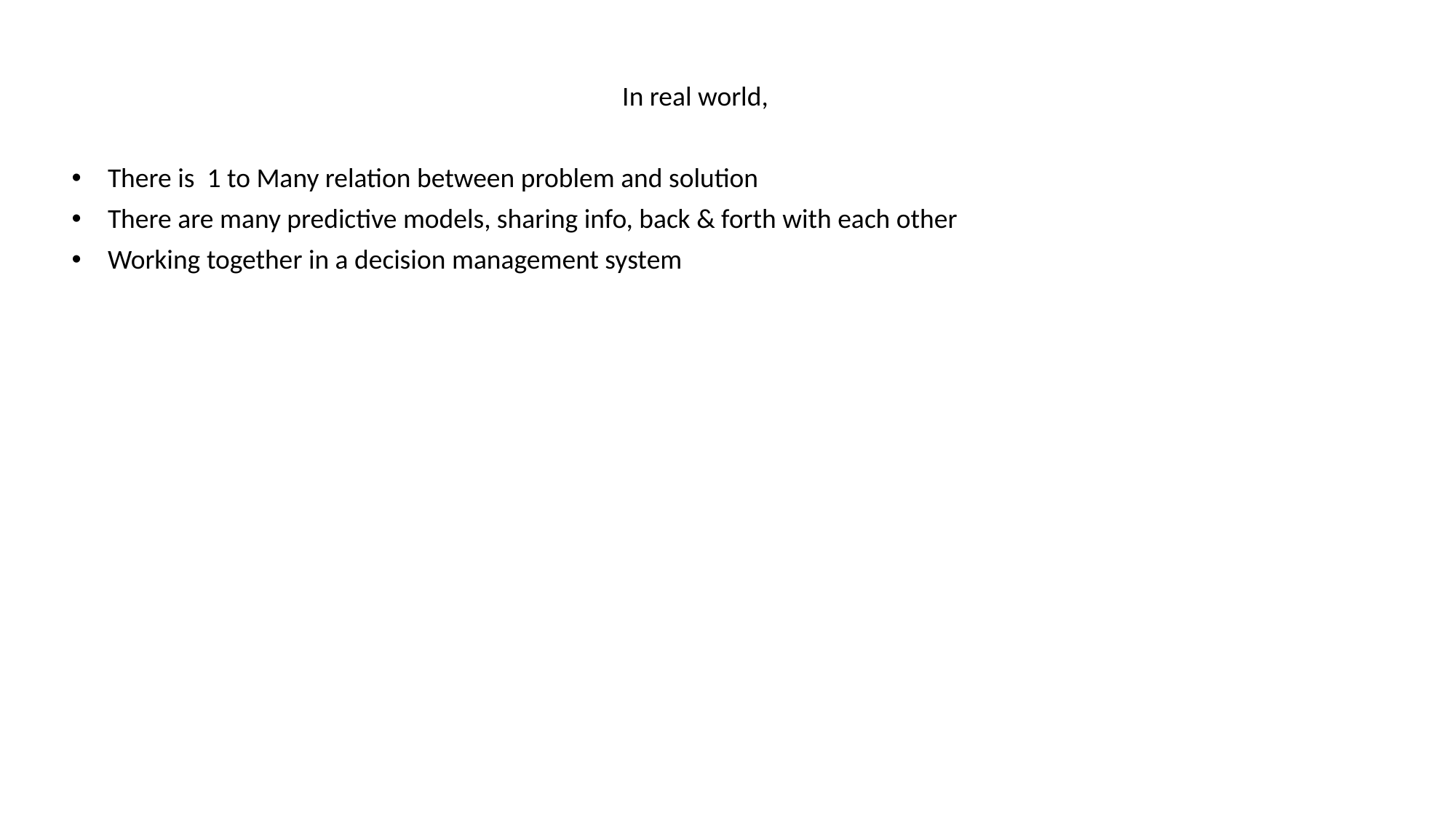

In real world,

There is  1 to Many relation between problem and solution
There are many predictive models, sharing info, back & forth with each other
Working together in a decision management system